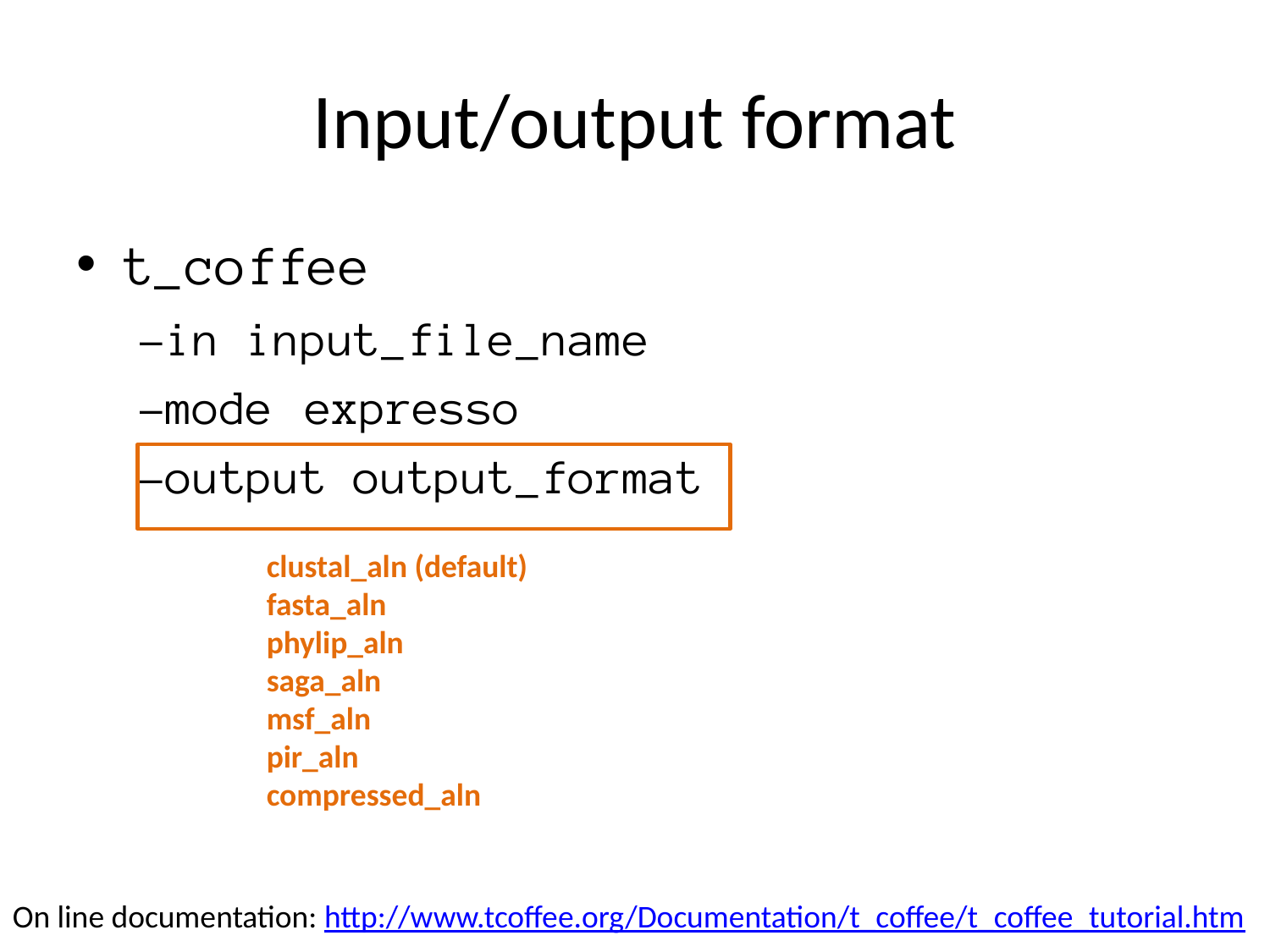

# Input/output format
t_coffee
-in input_file_name
-mode	expresso
-output output_format

clustal_aln (default)
fasta_aln
phylip_aln
saga_aln
msf_aln
pir_aln
compressed_aln
On line documentation: http://www.tcoffee.org/Documentation/t_coffee/t_coffee_tutorial.htm